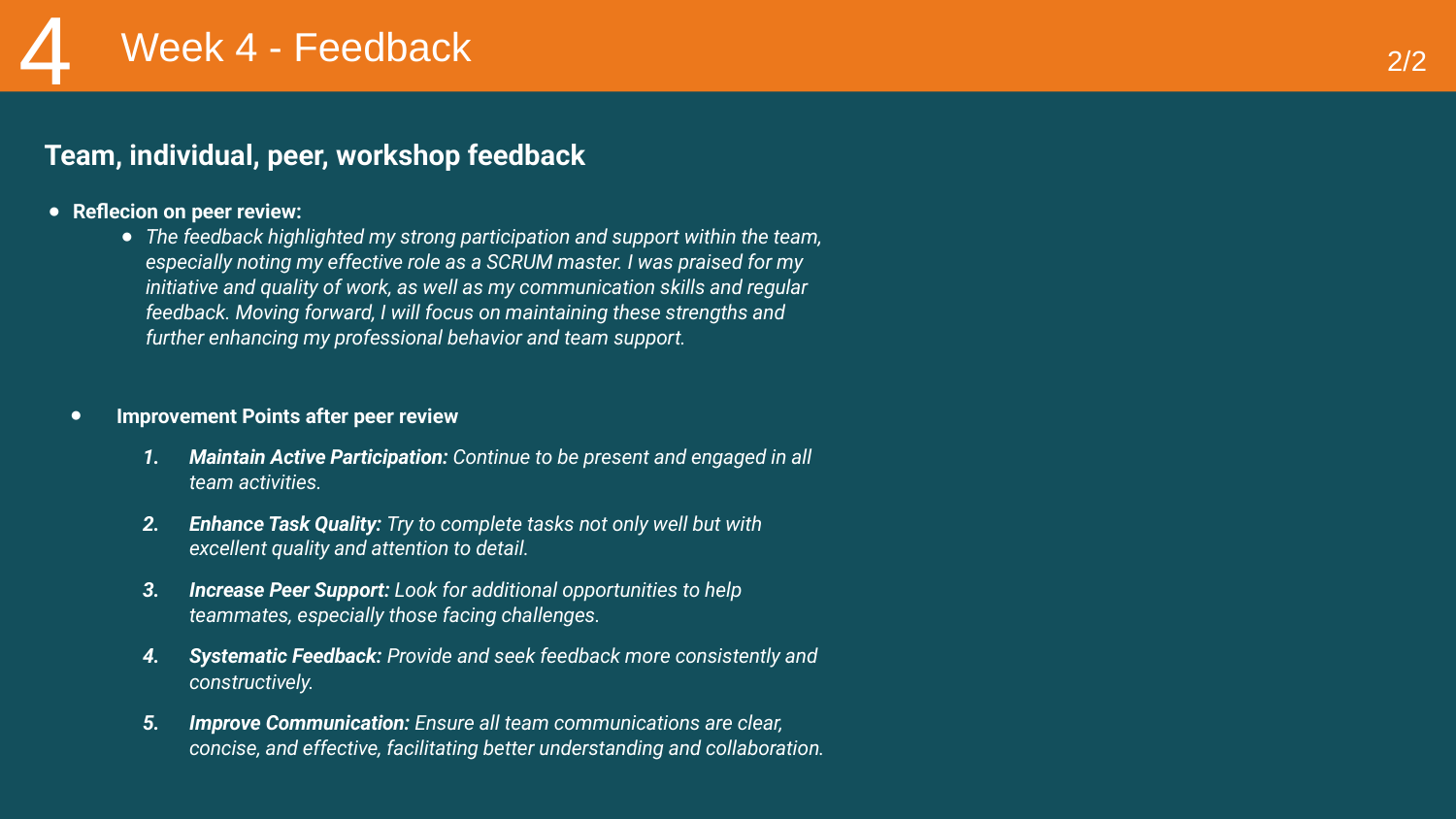

4
# Week 4 - Feedback
2/2
Team, individual, peer, workshop feedback
Reflecion on peer review:
The feedback highlighted my strong participation and support within the team, especially noting my effective role as a SCRUM master. I was praised for my initiative and quality of work, as well as my communication skills and regular feedback. Moving forward, I will focus on maintaining these strengths and further enhancing my professional behavior and team support.

Improvement Points after peer review
Maintain Active Participation: Continue to be present and engaged in all team activities.
Enhance Task Quality: Try to complete tasks not only well but with excellent quality and attention to detail.
Increase Peer Support: Look for additional opportunities to help teammates, especially those facing challenges.
Systematic Feedback: Provide and seek feedback more consistently and constructively.
Improve Communication: Ensure all team communications are clear, concise, and effective, facilitating better understanding and collaboration.